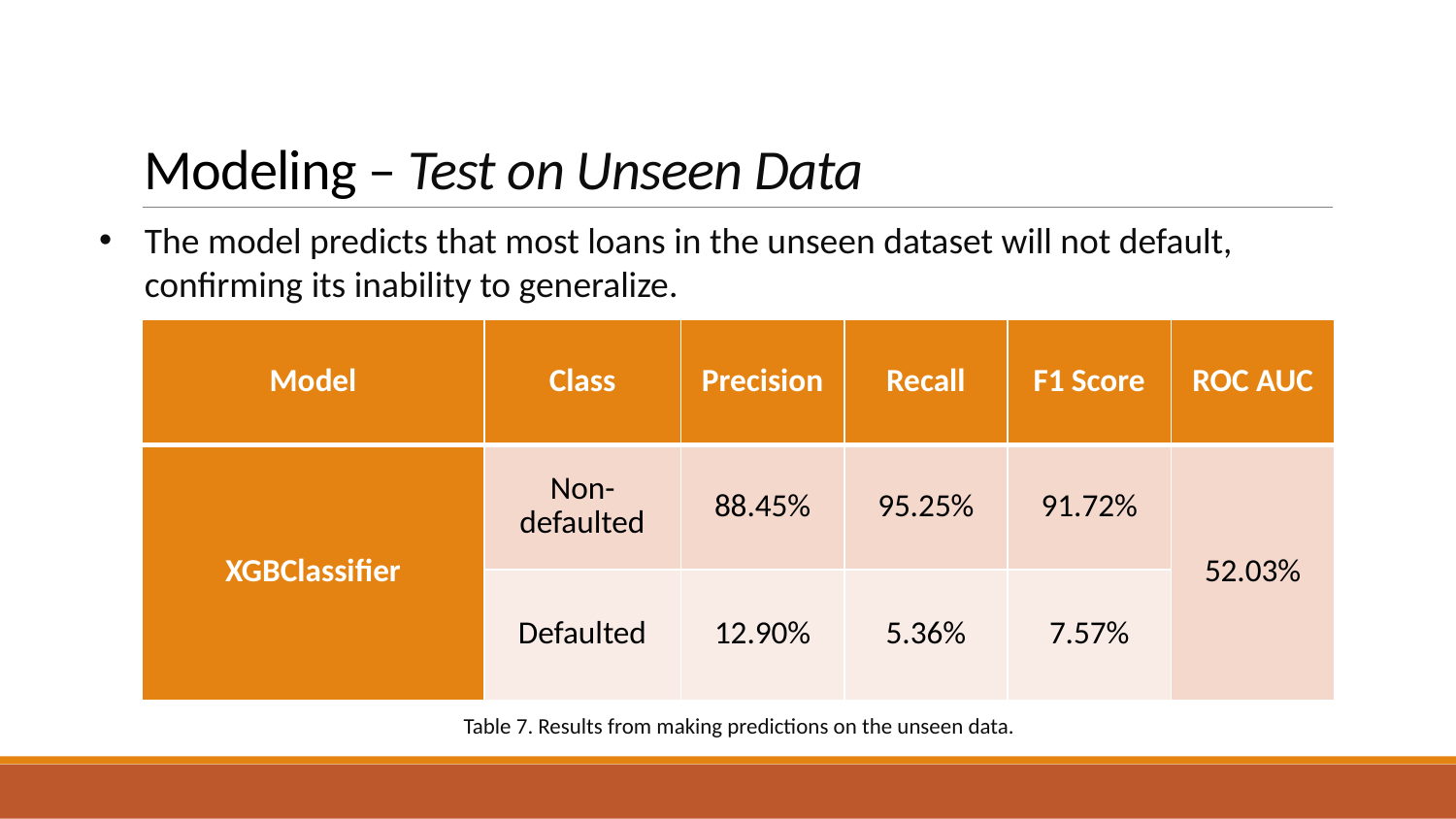

# Modeling – Test on Unseen Data
The model predicts that most loans in the unseen dataset will not default, confirming its inability to generalize.
| Model | Class | Precision | Recall | F1 Score | ROC AUC |
| --- | --- | --- | --- | --- | --- |
| XGBClassifier | Non-defaulted | 88.45% | 95.25% | 91.72% | 52.03% |
|  | Defaulted | 12.90% | 5.36% | 7.57% |  |
Table 7. Results from making predictions on the unseen data.